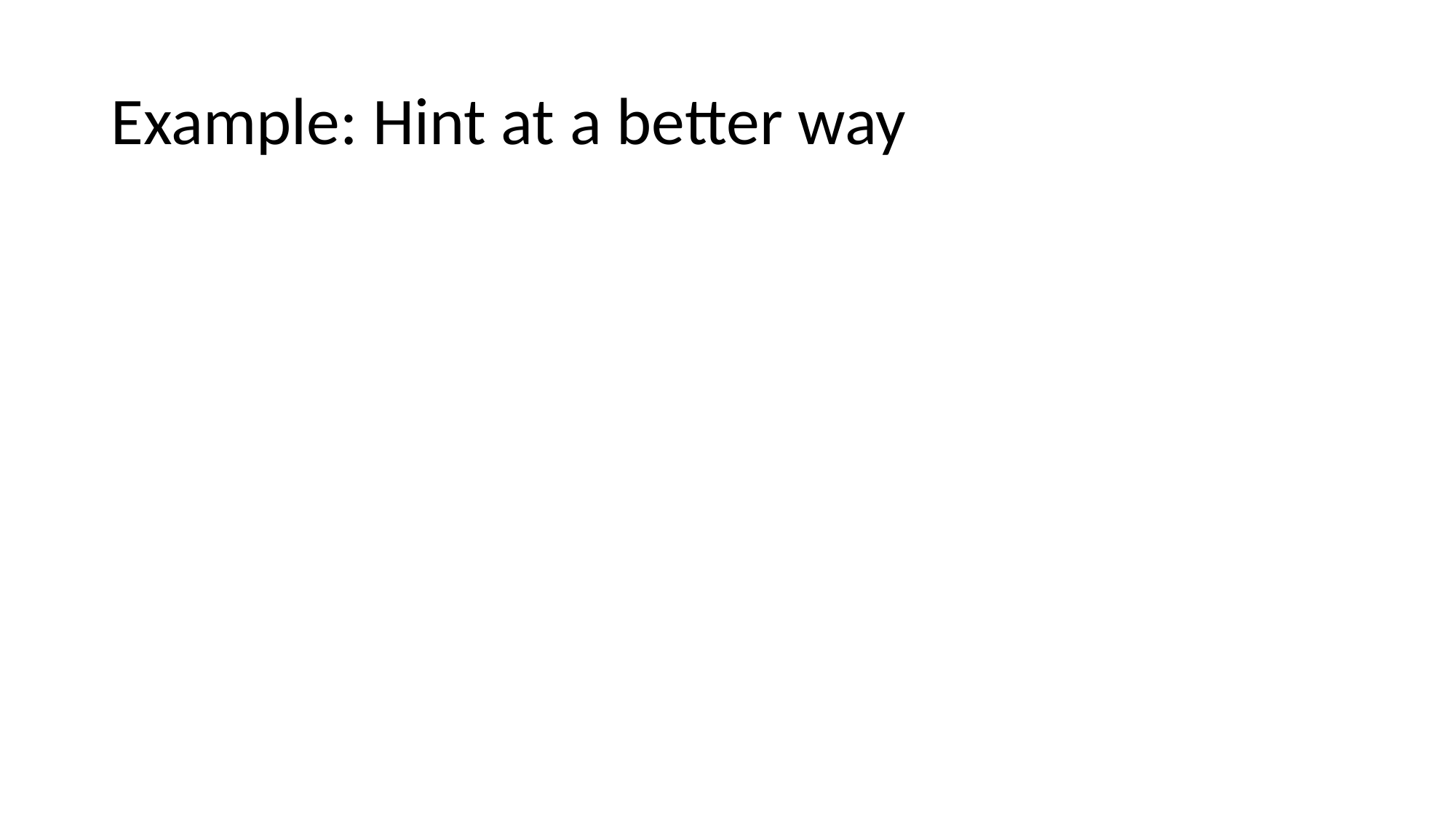

# Example: Hint at a better way